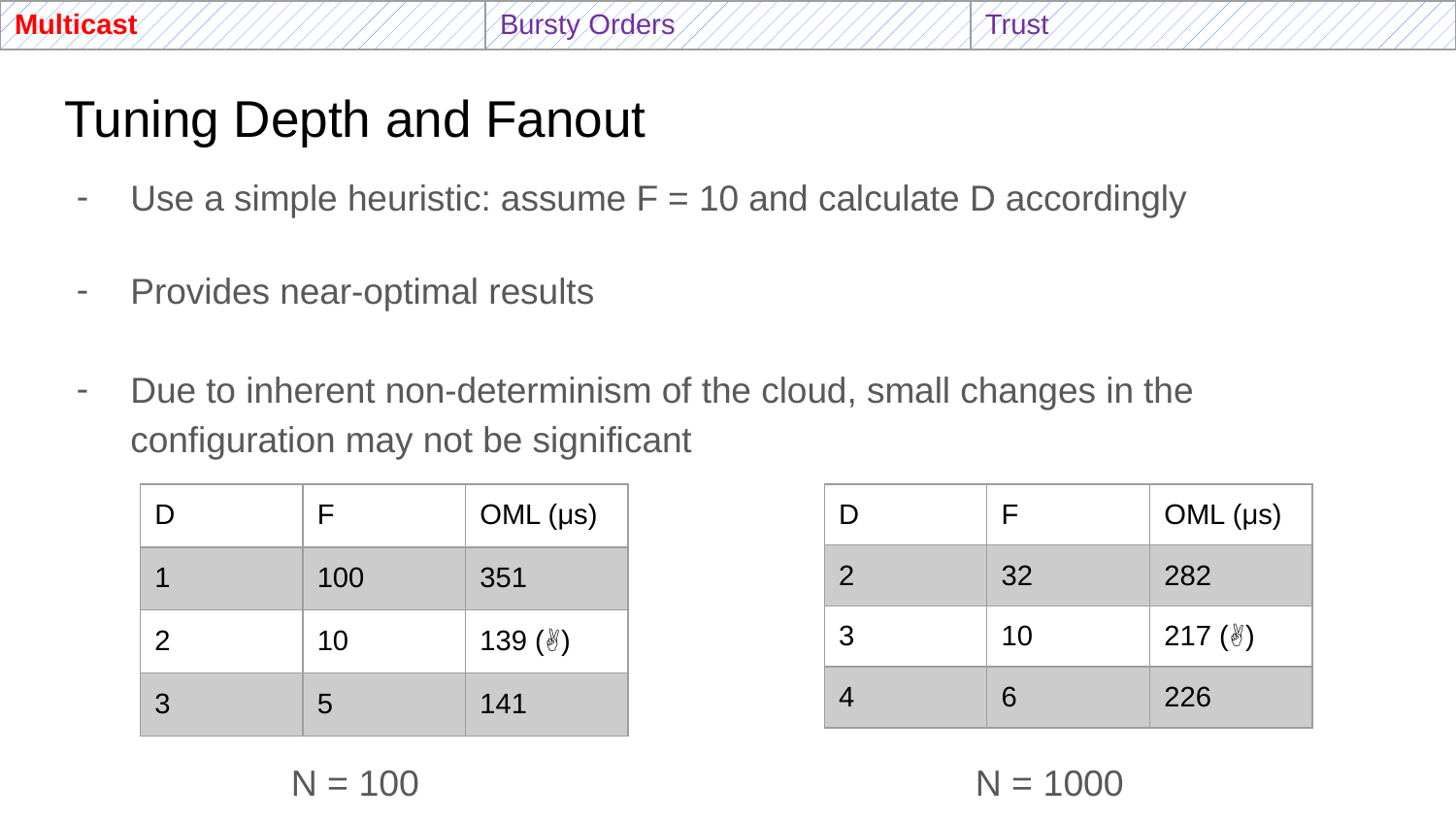

| Multicast | Bursty Orders | Trust |
| --- | --- | --- |
# Tuning Depth and Fanout
Use a simple heuristic: assume F = 10 and calculate D accordingly
Provides near-optimal results
Due to inherent non-determinism of the cloud, small changes in the configuration may not be significant
| D | F | OML (μs) |
| --- | --- | --- |
| 1 | 100 | 351 |
| 2 | 10 | 139 (✌️) |
| 3 | 5 | 141 |
| D | F | OML (μs) |
| --- | --- | --- |
| 2 | 32 | 282 |
| 3 | 10 | 217 (✌️) |
| 4 | 6 | 226 |
N = 100
N = 1000